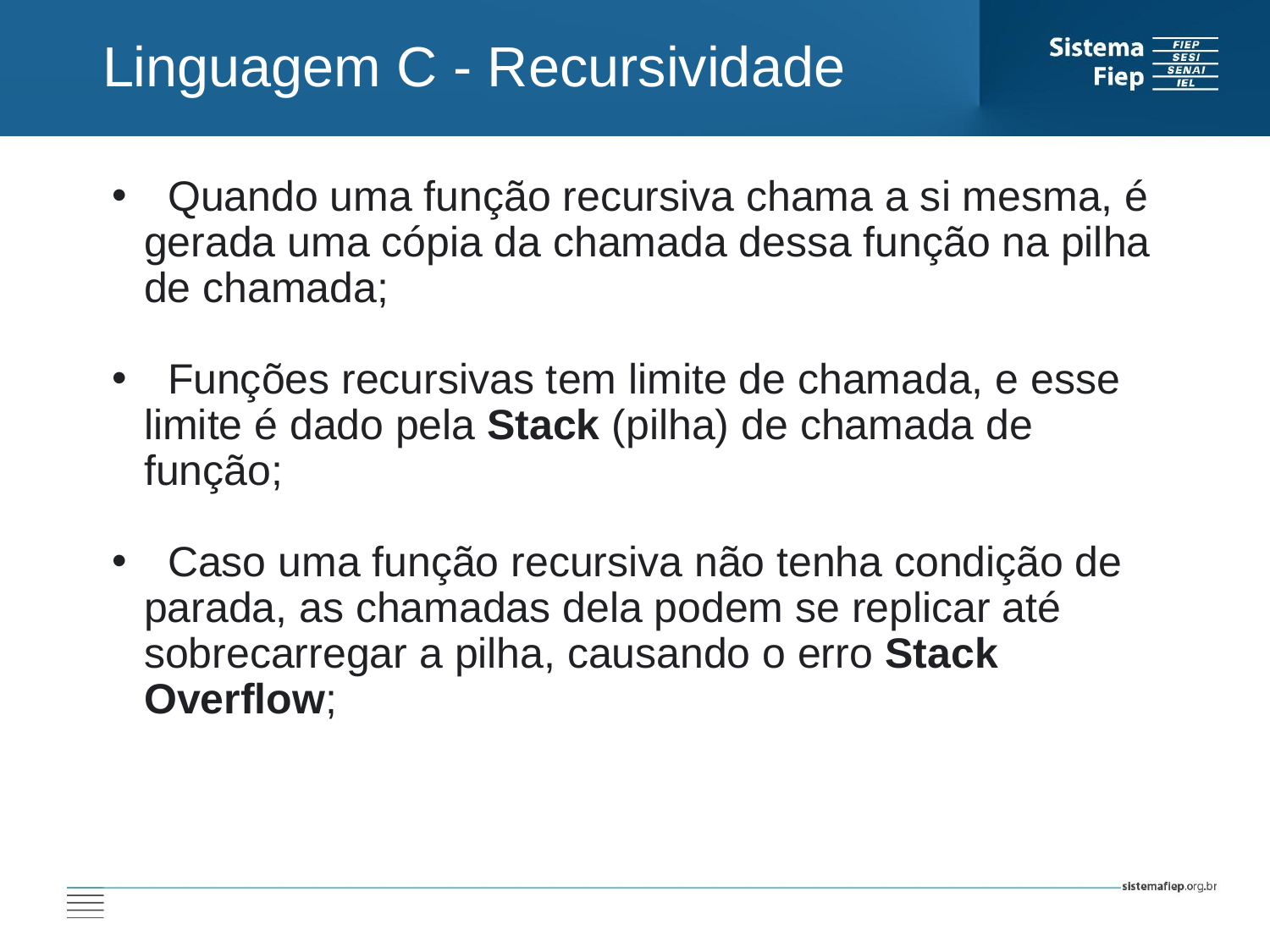

Linguagem C - Recursividade

  Quando uma função recursiva chama a si mesma, é gerada uma cópia da chamada dessa função na pilha de chamada;

  Funções recursivas tem limite de chamada, e esse limite é dado pela Stack (pilha) de chamada de função;

  Caso uma função recursiva não tenha condição de parada, as chamadas dela podem se replicar até sobrecarregar a pilha, causando o erro Stack Overflow;